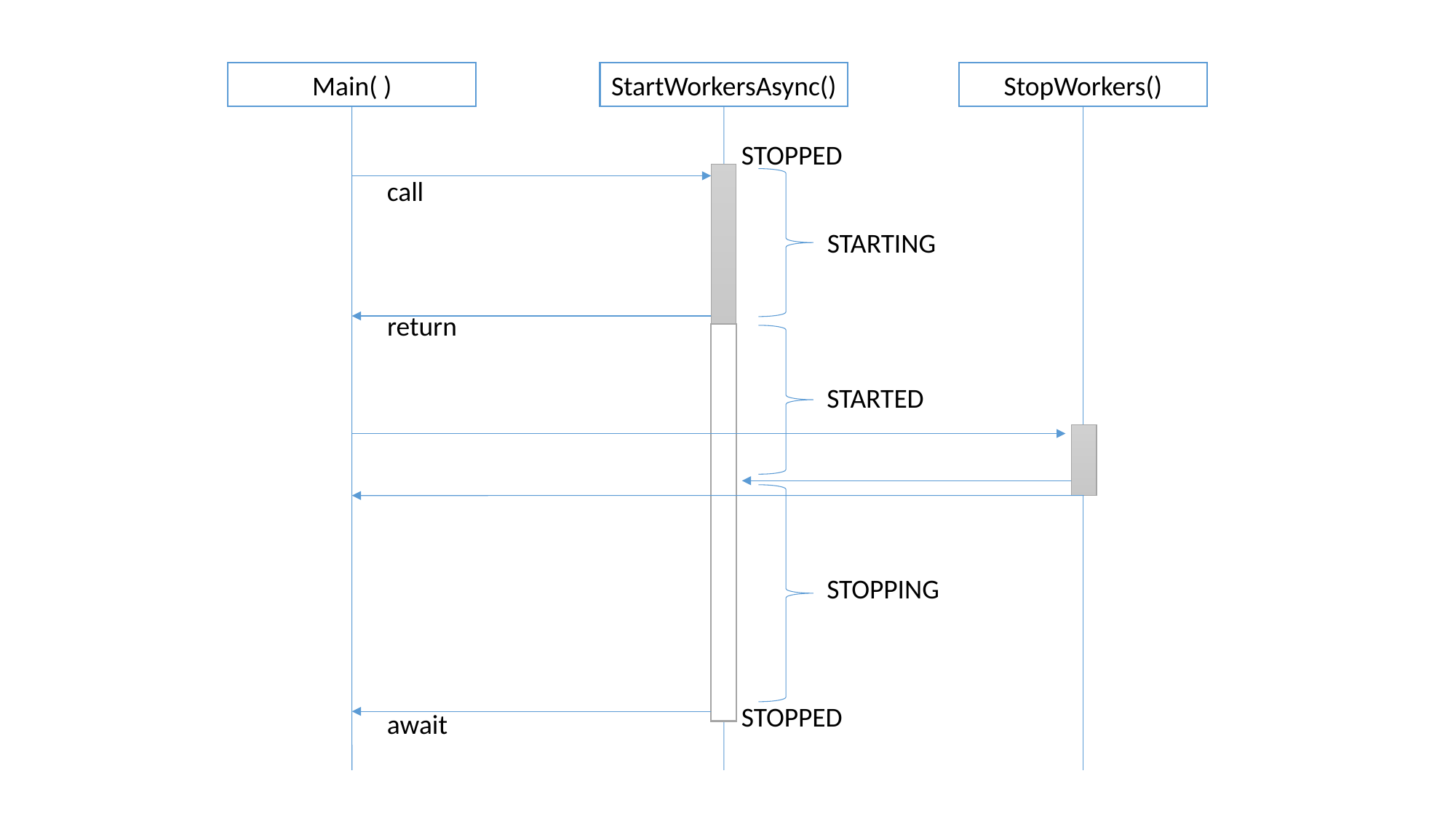

Main( )
StartWorkersAsync()
StopWorkers()
STOPPED

call

STARTING
return

STARTED

STOPPING
STOPPED
await